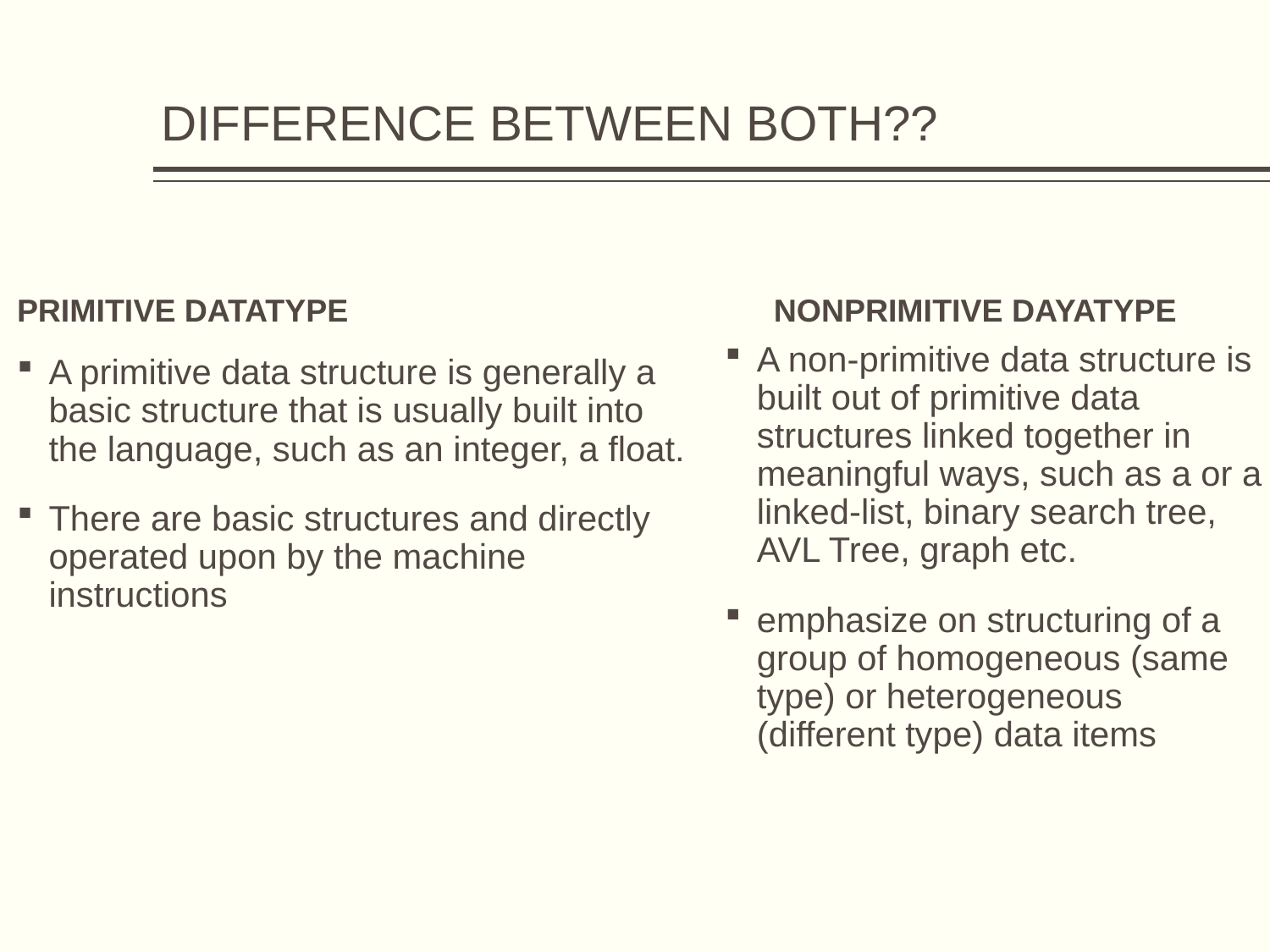

# DIFFERENCE BETWEEN BOTH??
PRIMITIVE DATATYPE
NONPRIMITIVE DAYATYPE
A non-primitive data structure is built out of primitive data structures linked together in meaningful ways, such as a or a linked-list, binary search tree, AVL Tree, graph etc.
emphasize on structuring of a group of homogeneous (same type) or heterogeneous (different type) data items
A primitive data structure is generally a basic structure that is usually built into the language, such as an integer, a float.
There are basic structures and directly operated upon by the machine instructions